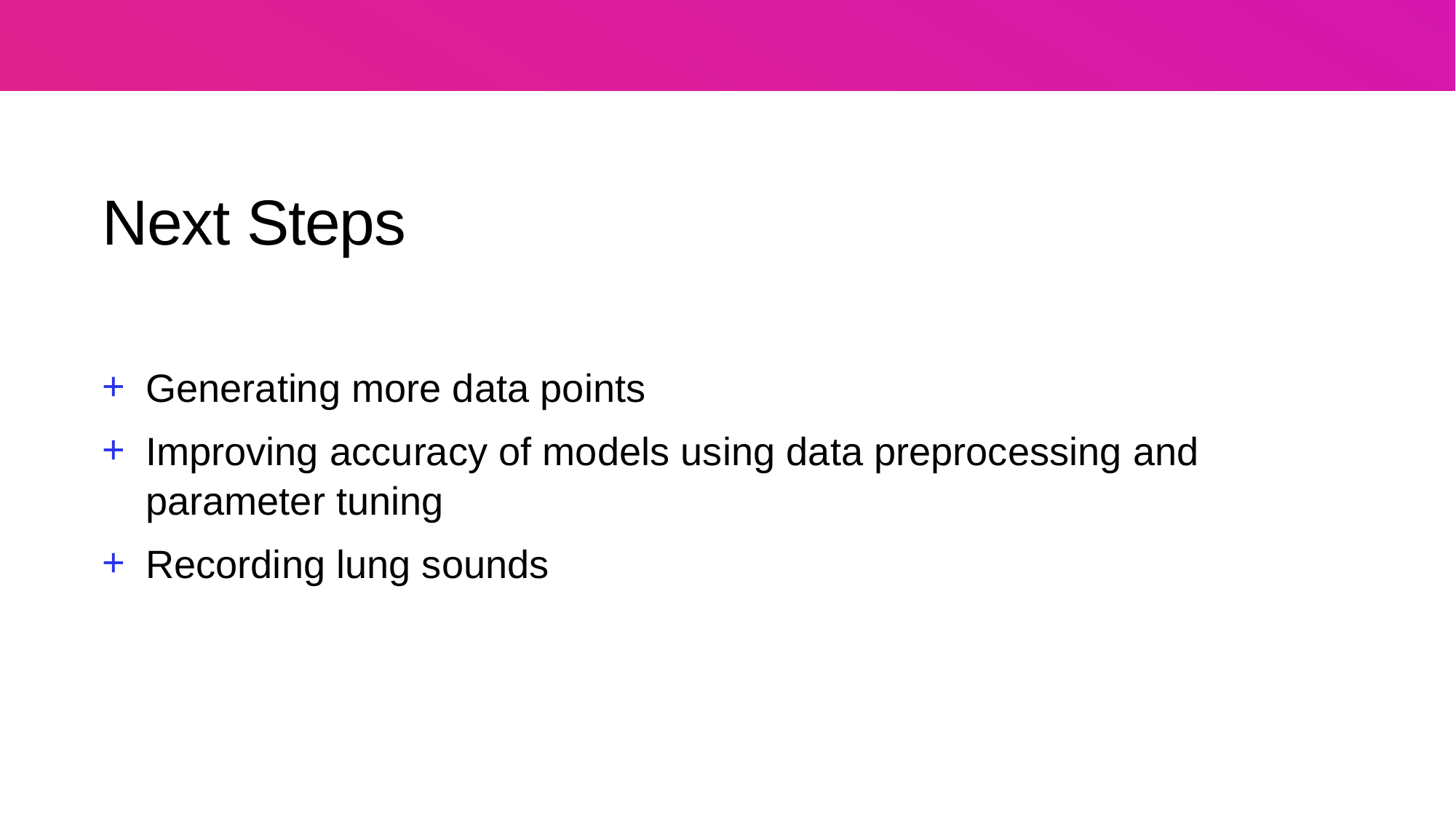

# Next Steps
Generating more data points
Improving accuracy of models using data preprocessing and parameter tuning
Recording lung sounds